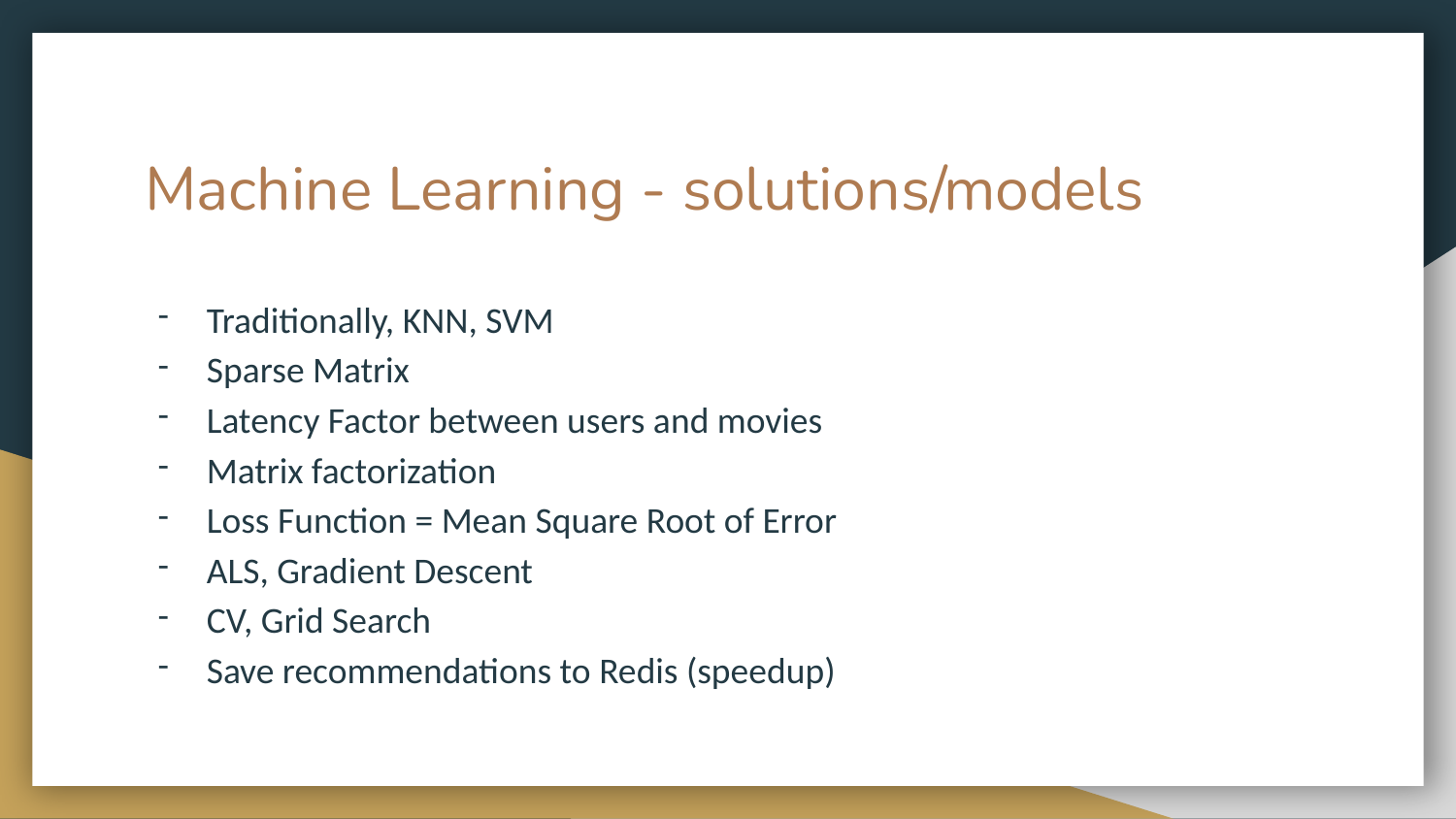

# Machine Learning - solutions/models
Traditionally, KNN, SVM
Sparse Matrix
Latency Factor between users and movies
Matrix factorization
Loss Function = Mean Square Root of Error
ALS, Gradient Descent
CV, Grid Search
Save recommendations to Redis (speedup)